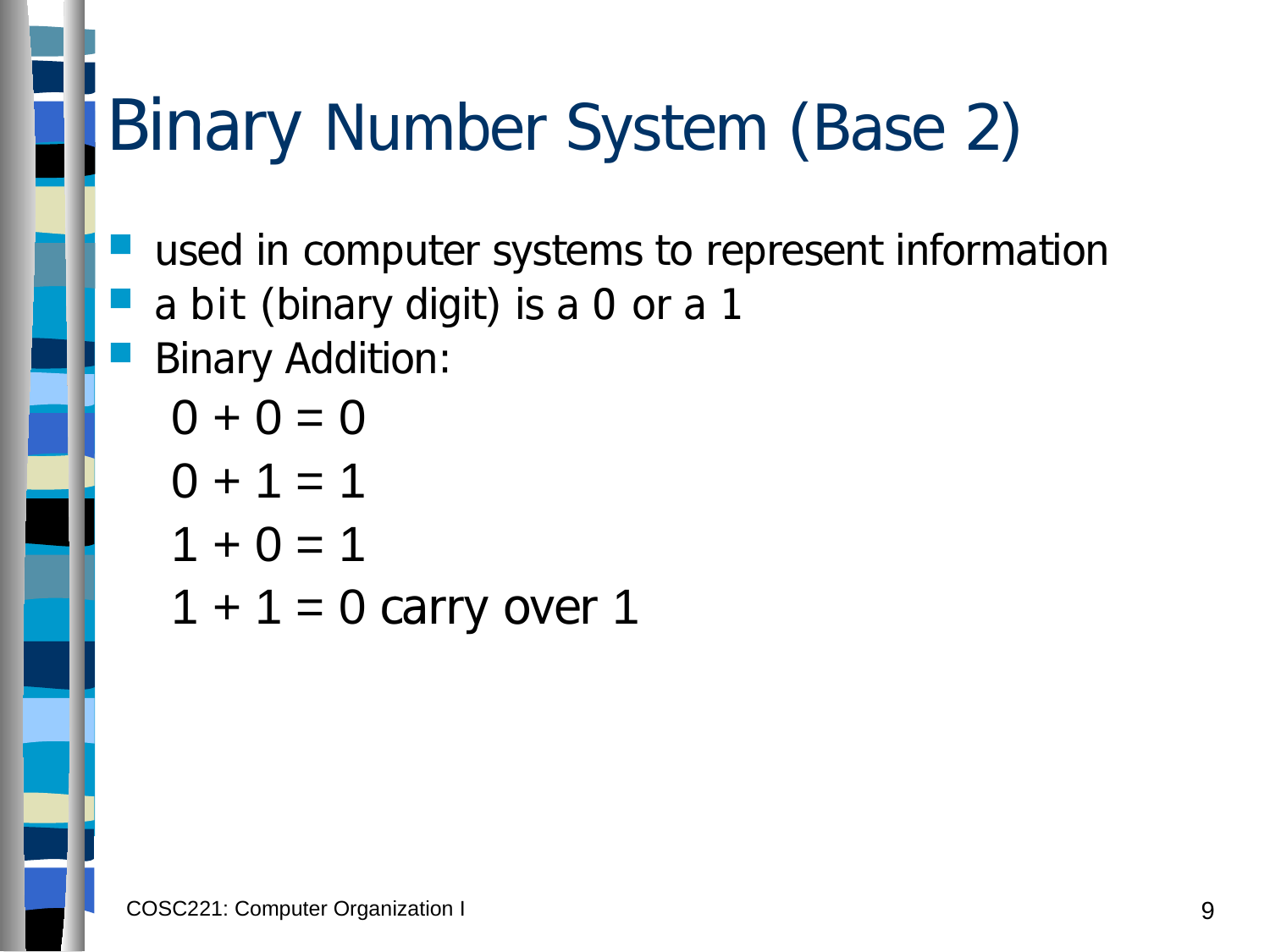

# Binary Number System (Base 2)
used in computer systems to represent information
a bit (binary digit) is a 0 or a 1
Binary Addition:
0 + 0 = 0
0 + 1 = 1
1 + 0 = 1
1 + 1 = 0 carry over 1
COSC221: Computer Organization I
9